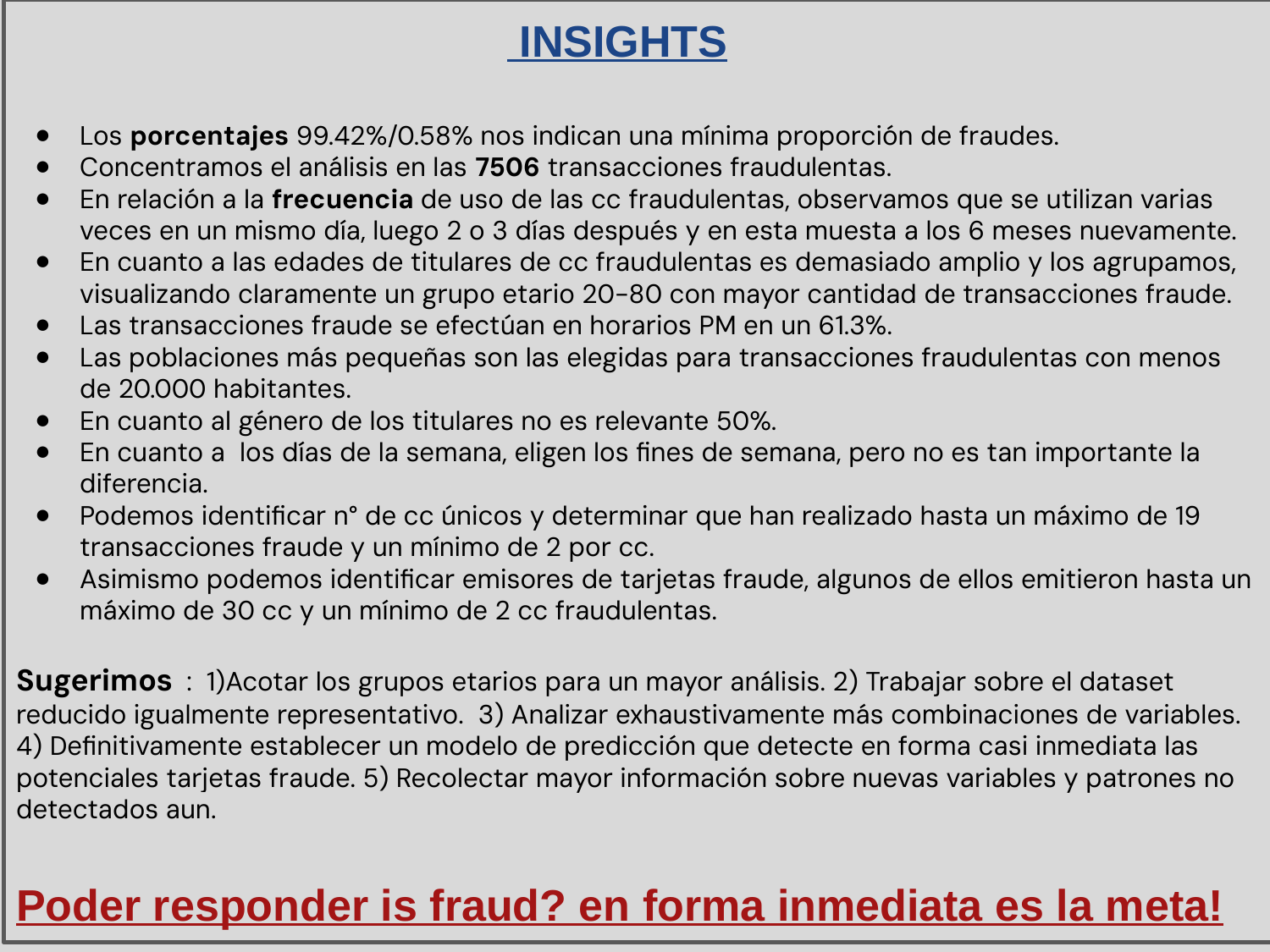

INSIGHTS

Los porcentajes 99.42%/0.58% nos indican una mínima proporción de fraudes.
Concentramos el análisis en las 7506 transacciones fraudulentas.
En relación a la frecuencia de uso de las cc fraudulentas, observamos que se utilizan varias veces en un mismo día, luego 2 o 3 días después y en esta muesta a los 6 meses nuevamente.
En cuanto a las edades de titulares de cc fraudulentas es demasiado amplio y los agrupamos, visualizando claramente un grupo etario 20-80 con mayor cantidad de transacciones fraude.
Las transacciones fraude se efectúan en horarios PM en un 61.3%.
Las poblaciones más pequeñas son las elegidas para transacciones fraudulentas con menos de 20.000 habitantes.
En cuanto al género de los titulares no es relevante 50%.
En cuanto a  los días de la semana, eligen los fines de semana, pero no es tan importante la diferencia.
Podemos identificar n° de cc únicos y determinar que han realizado hasta un máximo de 19 transacciones fraude y un mínimo de 2 por cc.
Asimismo podemos identificar emisores de tarjetas fraude, algunos de ellos emitieron hasta un máximo de 30 cc y un mínimo de 2 cc fraudulentas.

Sugerimos  :  1)Acotar los grupos etarios para un mayor análisis. 2) Trabajar sobre el dataset    reducido igualmente representativo.  3) Analizar exhaustivamente más combinaciones de variables. 4) Definitivamente establecer un modelo de predicción que detecte en forma casi inmediata las potenciales tarjetas fraude. 5) Recolectar mayor información sobre nuevas variables y patrones no detectados aun.

Poder responder is fraud? en forma inmediata es la meta!